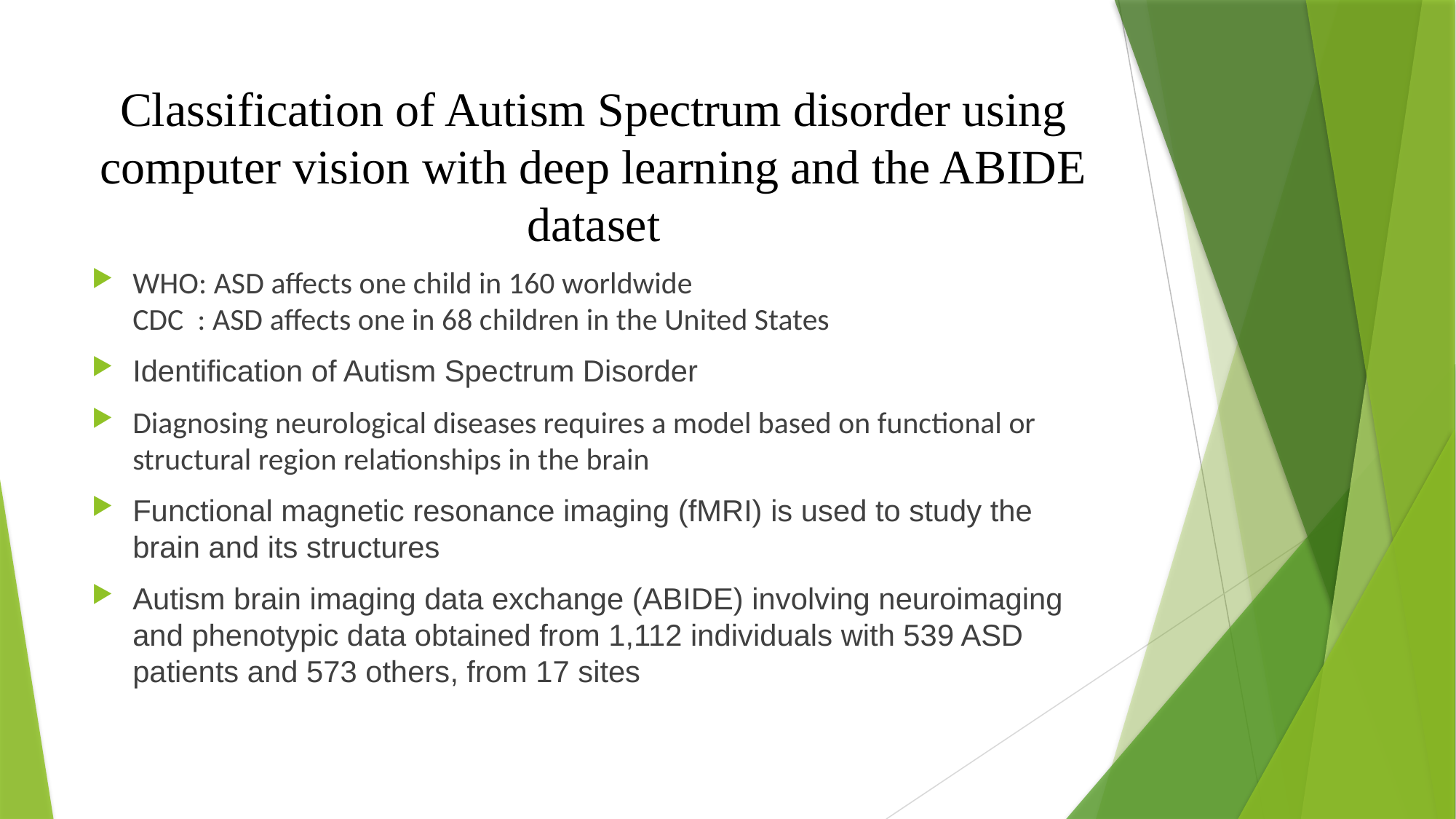

# Classification of Autism Spectrum disorder using computer vision with deep learning and the ABIDE dataset
WHO: ASD affects one child in 160 worldwide
CDC  : ASD affects one in 68 children in the United States
Identification of Autism Spectrum Disorder
Diagnosing neurological diseases requires a model based on functional or structural region relationships in the brain
Functional magnetic resonance imaging (fMRI) is used to study the brain and its structures
Autism brain imaging data exchange (ABIDE) involving neuroimaging and phenotypic data obtained from 1,112 individuals with 539 ASD patients and 573 others, from 17 sites